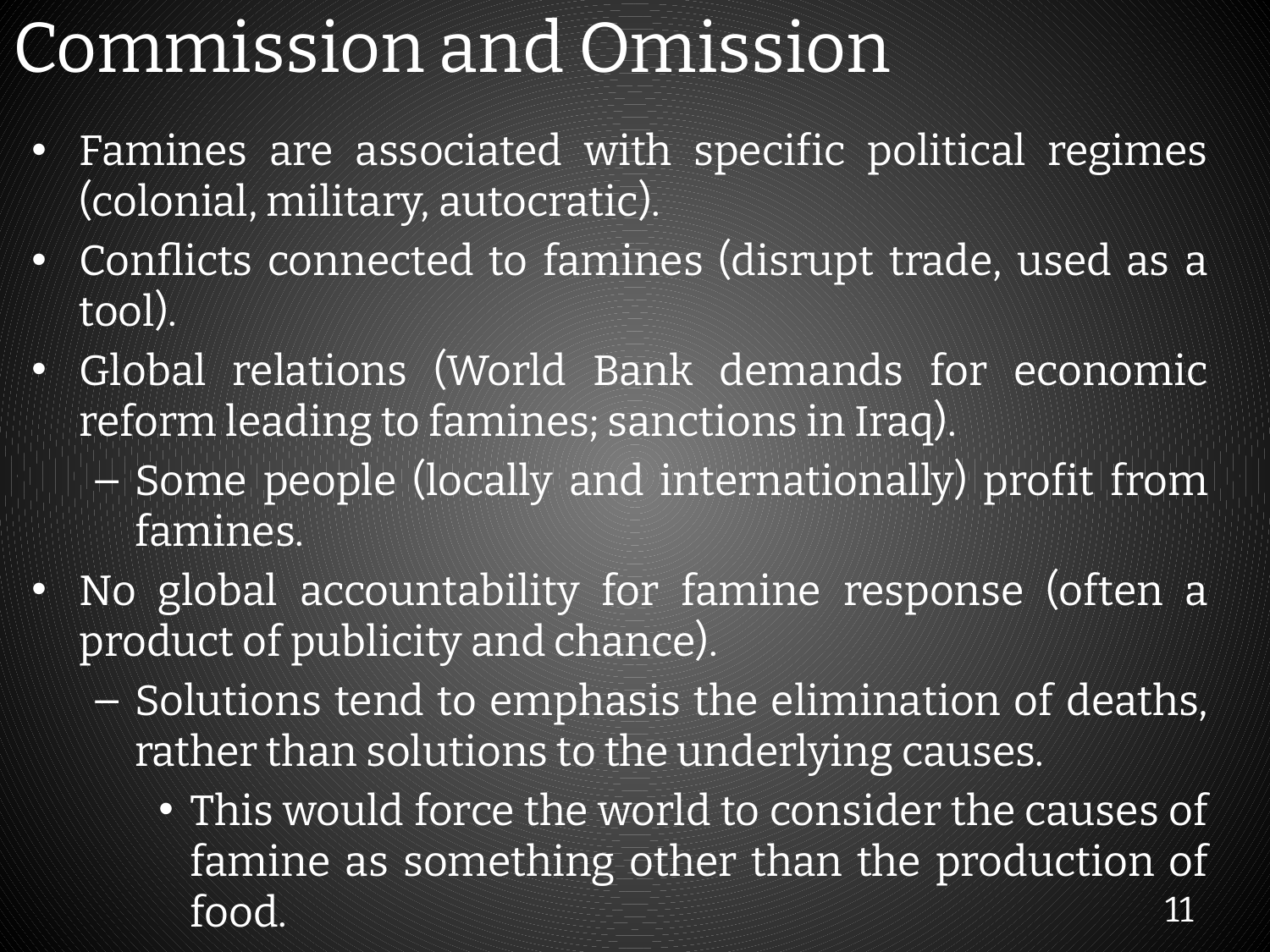

# Commission and Omission
Famines are associated with specific political regimes (colonial, military, autocratic).
Conflicts connected to famines (disrupt trade, used as a tool).
Global relations (World Bank demands for economic reform leading to famines; sanctions in Iraq).
Some people (locally and internationally) profit from famines.
No global accountability for famine response (often a product of publicity and chance).
Solutions tend to emphasis the elimination of deaths, rather than solutions to the underlying causes.
This would force the world to consider the causes of famine as something other than the production of food.
11